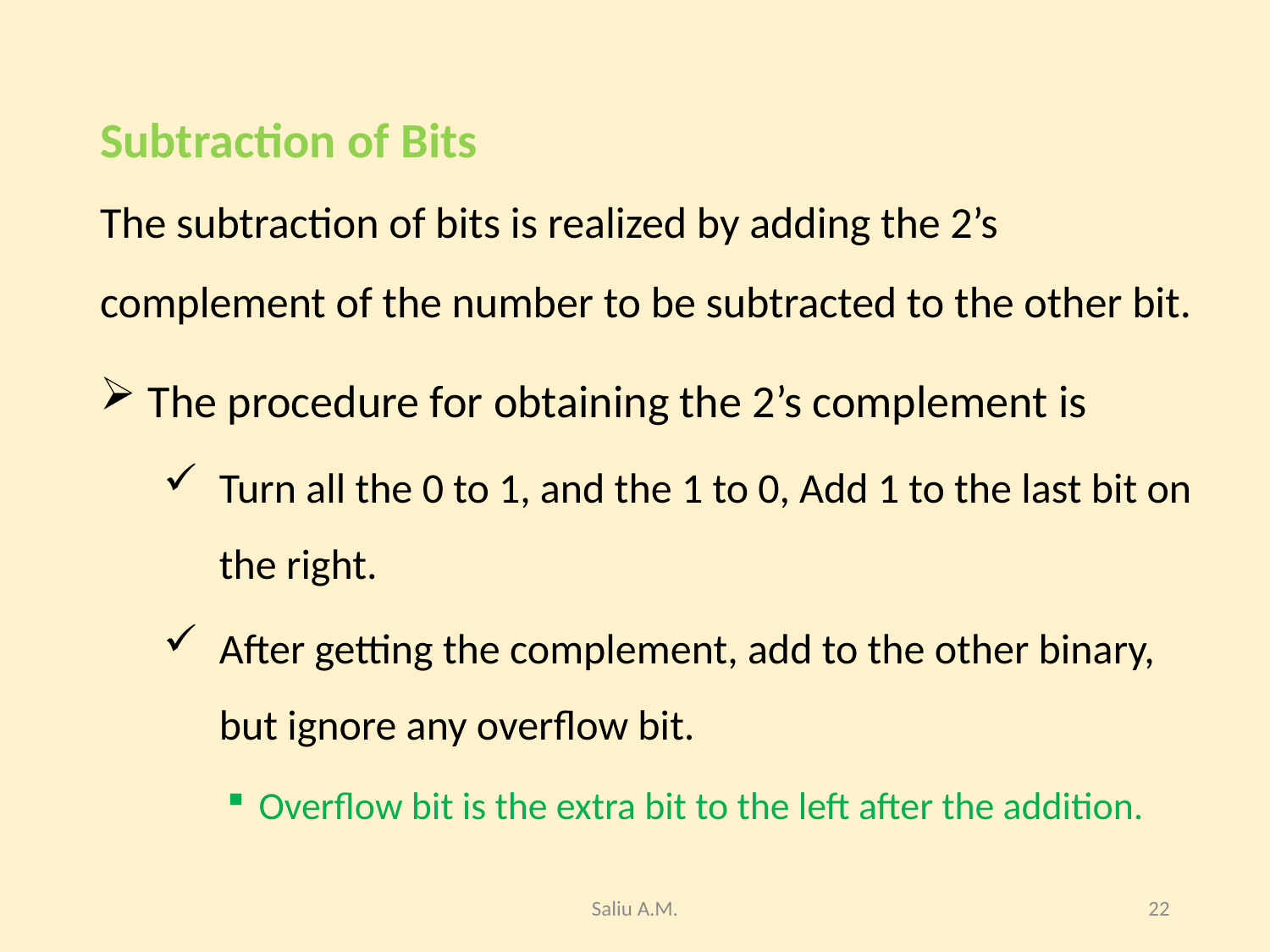

#
Subtraction of Bits
The subtraction of bits is realized by adding the 2’s complement of the number to be subtracted to the other bit.
The procedure for obtaining the 2’s complement is
Turn all the 0 to 1, and the 1 to 0, Add 1 to the last bit on the right.
After getting the complement, add to the other binary, but ignore any overflow bit.
Overflow bit is the extra bit to the left after the addition.
Saliu A.M.
22